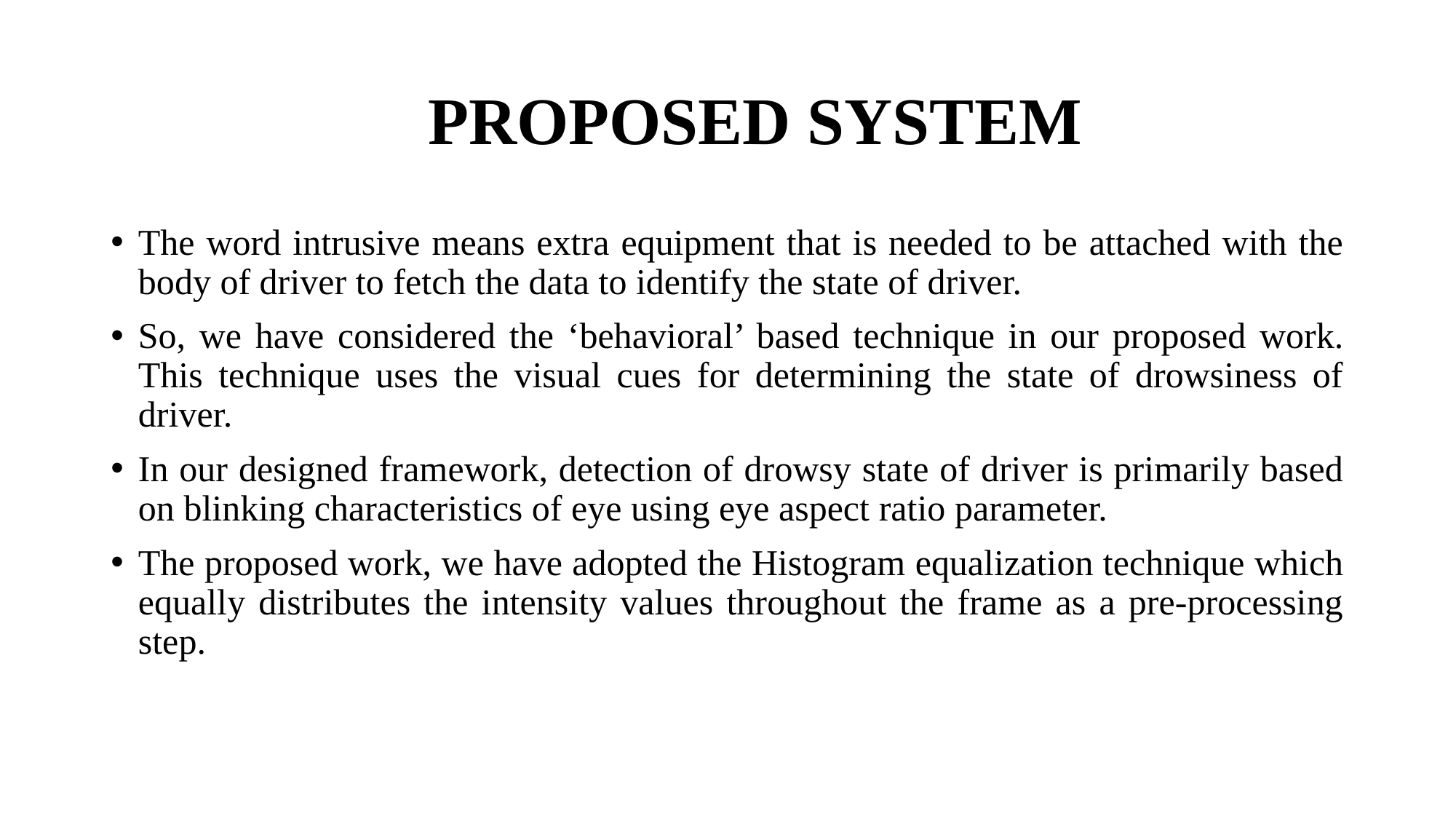

# PROPOSED SYSTEM
The word intrusive means extra equipment that is needed to be attached with the body of driver to fetch the data to identify the state of driver.
So, we have considered the ‘behavioral’ based technique in our proposed work. This technique uses the visual cues for determining the state of drowsiness of driver.
In our designed framework, detection of drowsy state of driver is primarily based on blinking characteristics of eye using eye aspect ratio parameter.
The proposed work, we have adopted the Histogram equalization technique which equally distributes the intensity values throughout the frame as a pre-processing step.